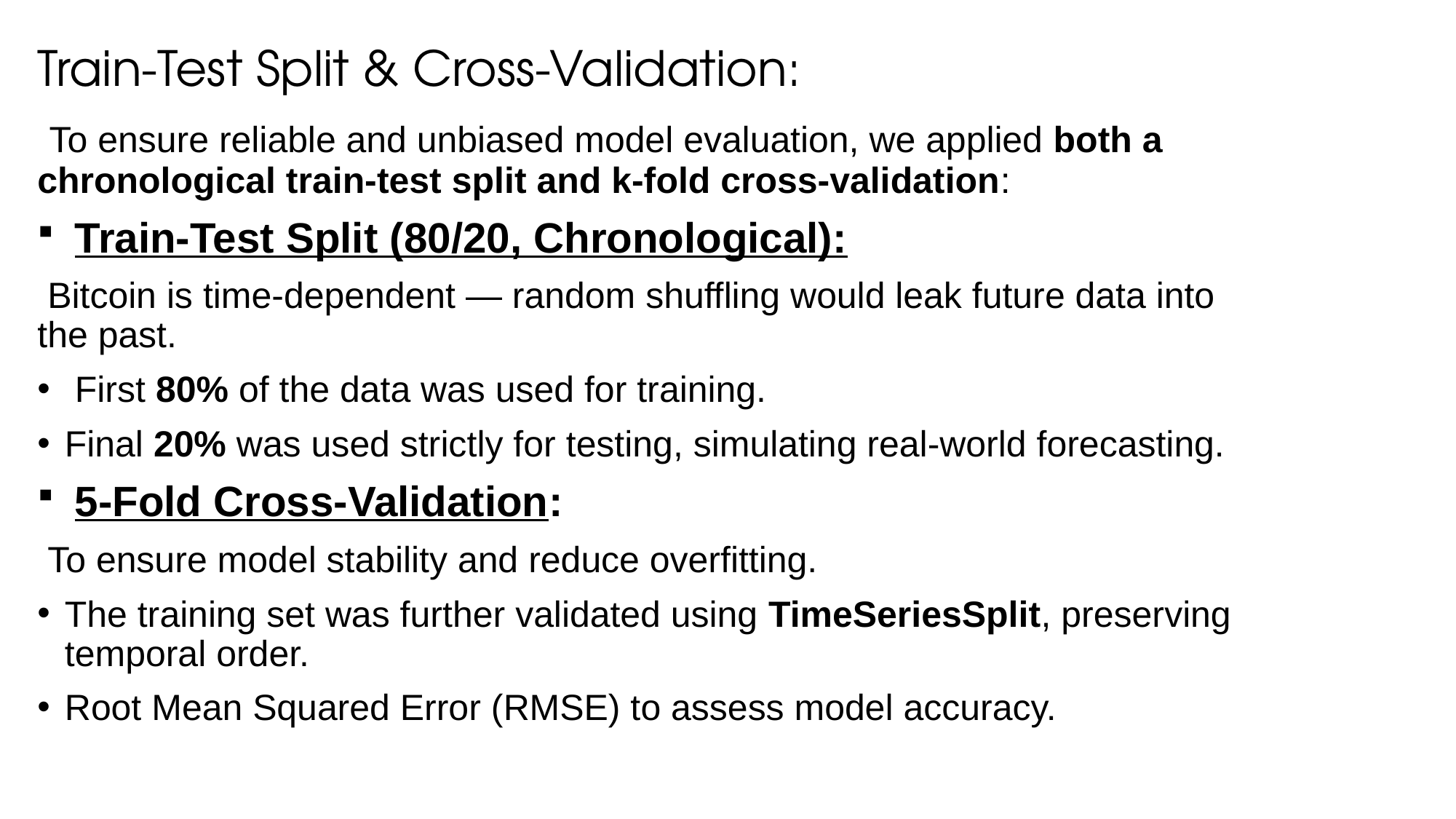

# Train-Test Split & Cross-Validation:
 To ensure reliable and unbiased model evaluation, we applied both a chronological train-test split and k-fold cross-validation:
 Train-Test Split (80/20, Chronological):
 Bitcoin is time-dependent — random shuffling would leak future data into the past.
 First 80% of the data was used for training.
Final 20% was used strictly for testing, simulating real-world forecasting.
 5-Fold Cross-Validation:
 To ensure model stability and reduce overfitting.
The training set was further validated using TimeSeriesSplit, preserving temporal order.
Root Mean Squared Error (RMSE) to assess model accuracy.